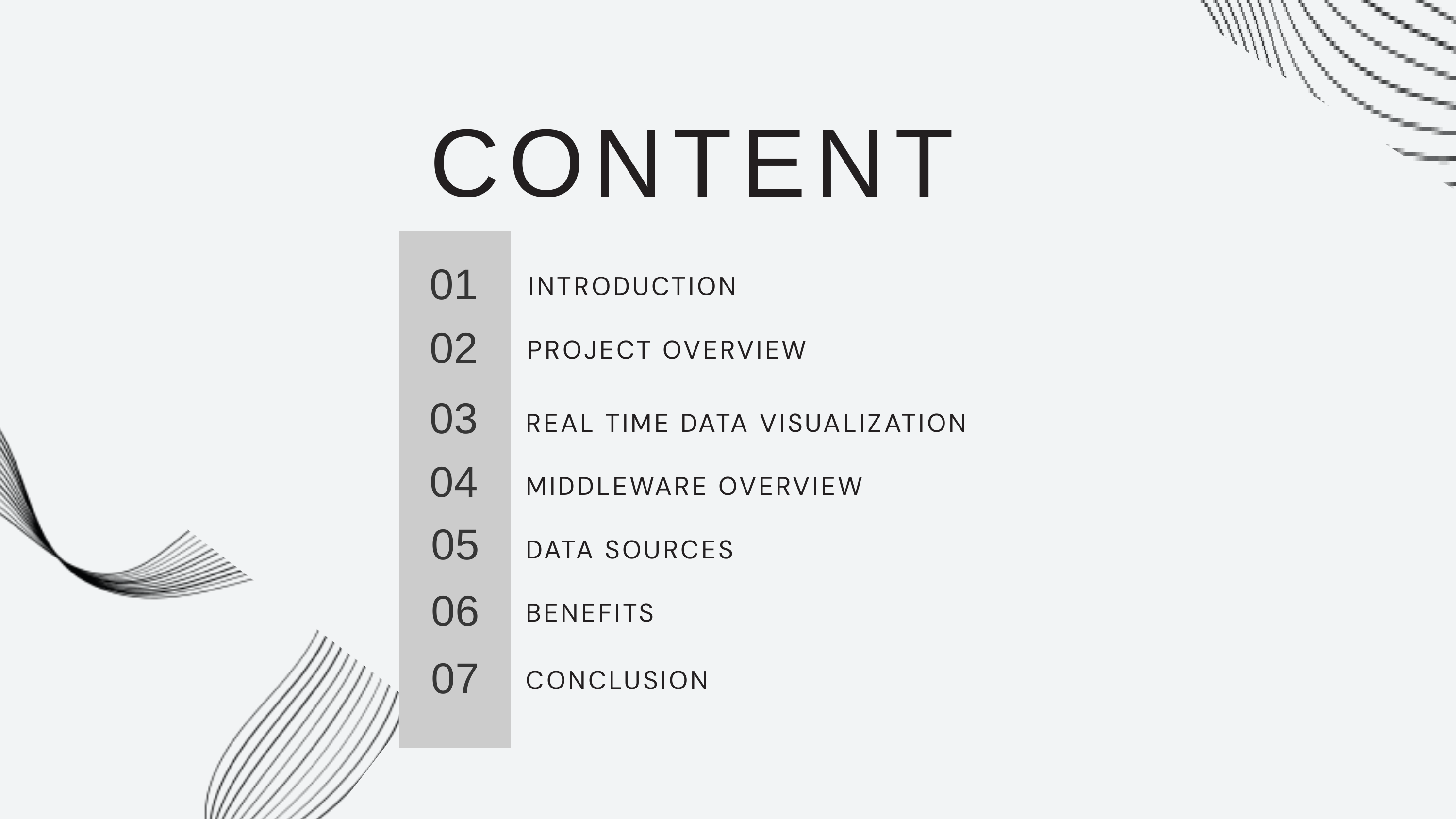

CONTENT

01
INTRODUCTION
02
PROJECT OVERVIEW
03
REAL TIME DATA VISUALIZATION

04
MIDDLEWARE OVERVIEW
05
DATA SOURCES
06
BENEFITS
07
CONCLUSION